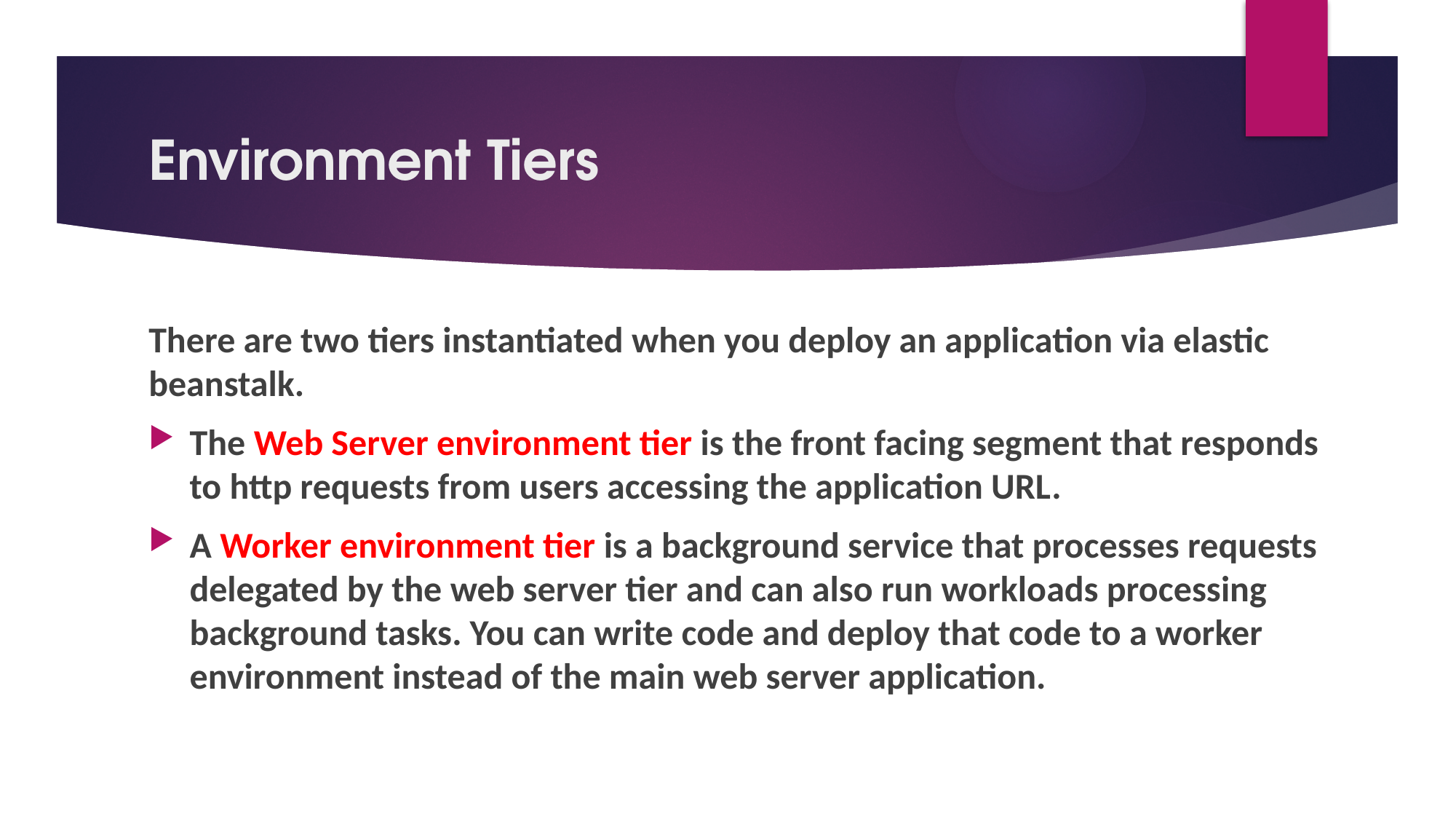

# Environment Tiers
There are two tiers instantiated when you deploy an application via elastic beanstalk.
The Web Server environment tier is the front facing segment that responds to http requests from users accessing the application URL.
A Worker environment tier is a background service that processes requests delegated by the web server tier and can also run workloads processing background tasks. You can write code and deploy that code to a worker environment instead of the main web server application.